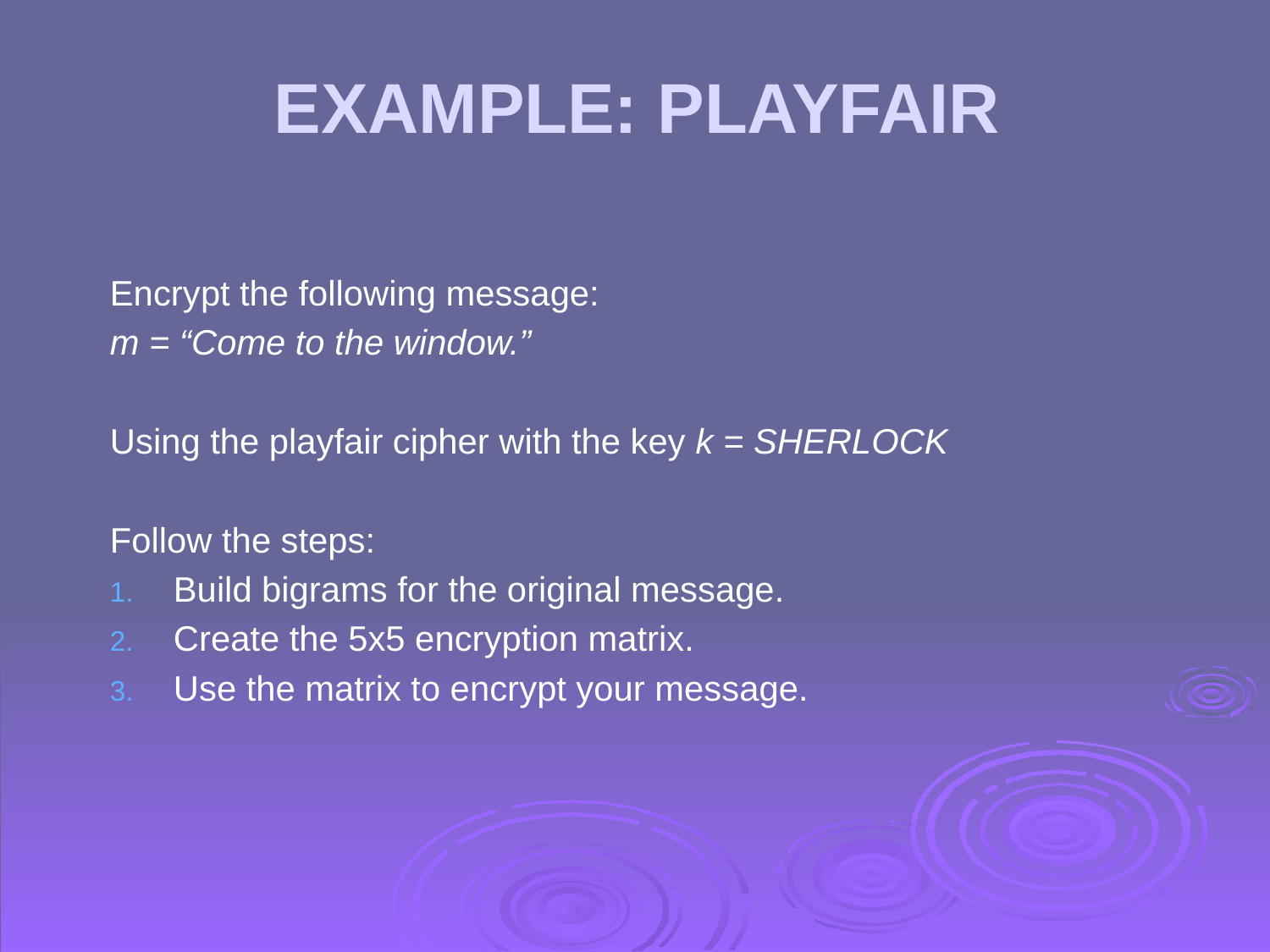

# Example: PlayFair
Encrypt the following message:
m = “Come to the window.”

Using the playfair cipher with the key k = SHERLOCK

Follow the steps:
Build bigrams for the original message.
Create the 5x5 encryption matrix.
Use the matrix to encrypt your message.